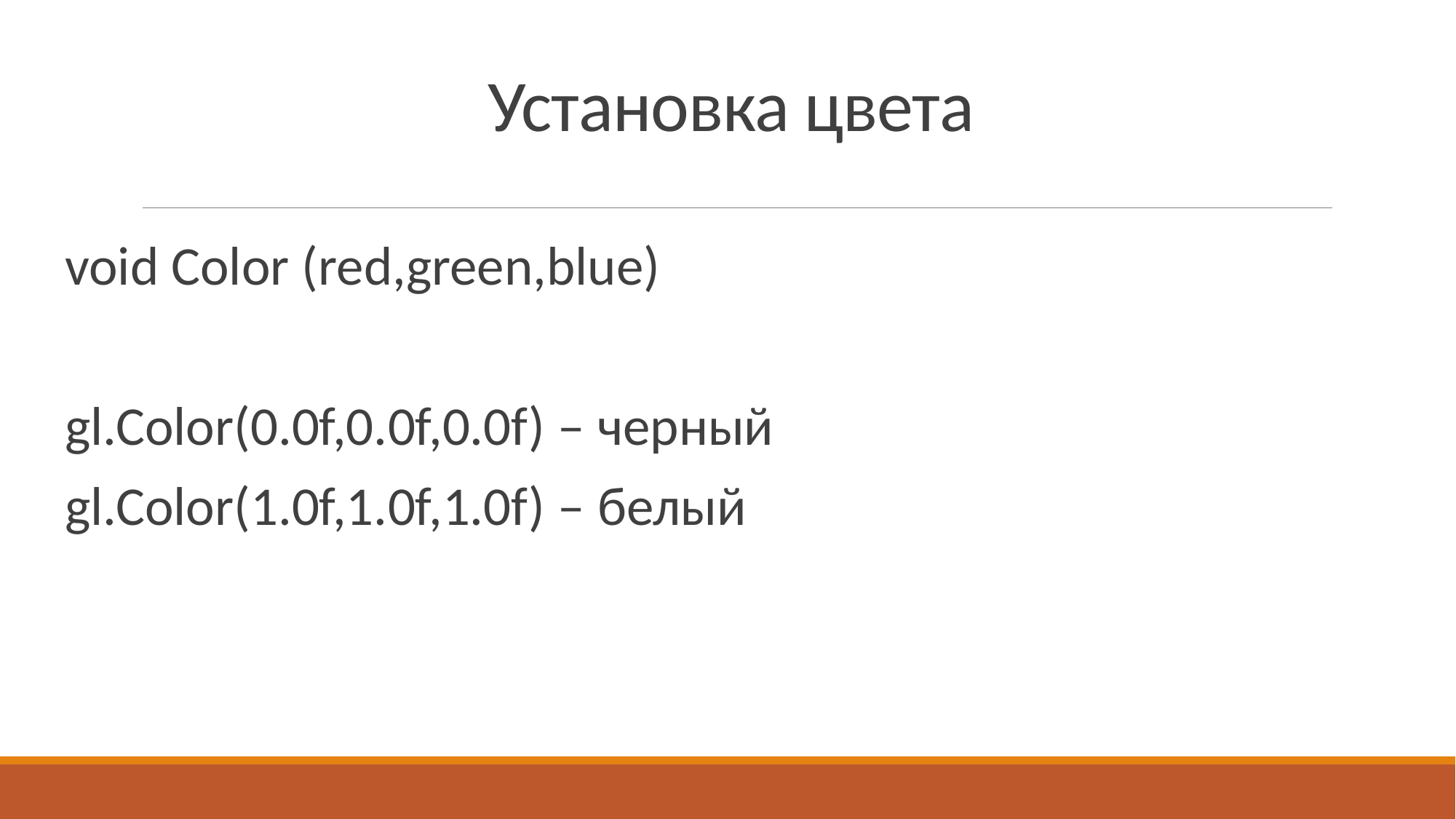

# Установка цвета

void Color (red,green,blue)

gl.Color(0.0f,0.0f,0.0f) – черный
gl.Color(1.0f,1.0f,1.0f) – белый